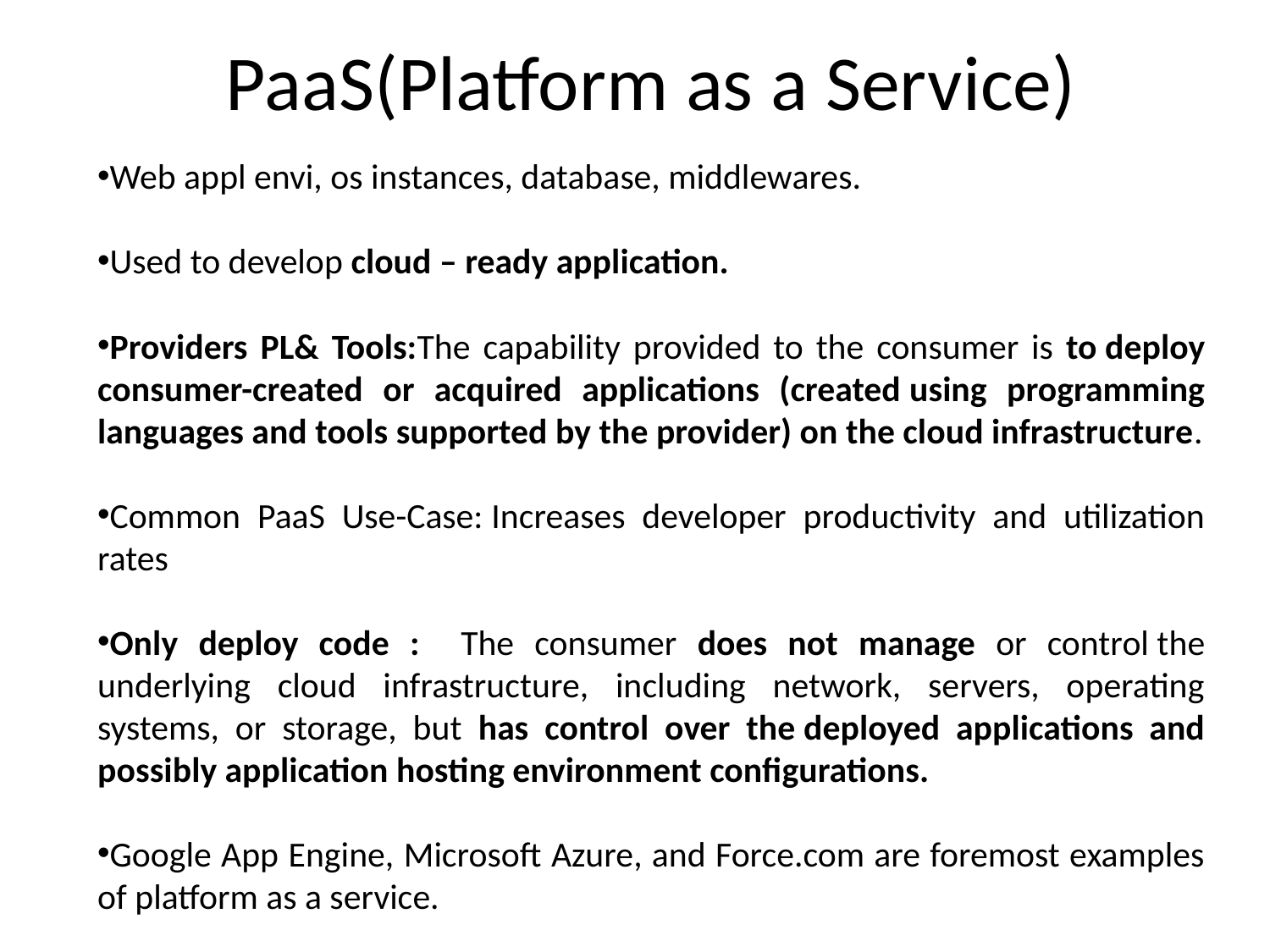

PaaS(Platform as a Service)
Web appl envi, os instances, database, middlewares.

Used to develop cloud – ready application.

Providers PL& Tools:The capability provided to the consumer is to deploy consumer-created or acquired applications (created using programming languages and tools supported by the provider) on the cloud infrastructure.

Common PaaS Use-Case: Increases developer productivity and utilization rates

Only deploy code :  The consumer does not manage or control the underlying cloud infrastructure, including network, servers, operating systems, or storage, but has control over the deployed applications and possibly application hosting environment configurations.

Google App Engine, Microsoft Azure, and Force.com are foremost examples of platform as a service.